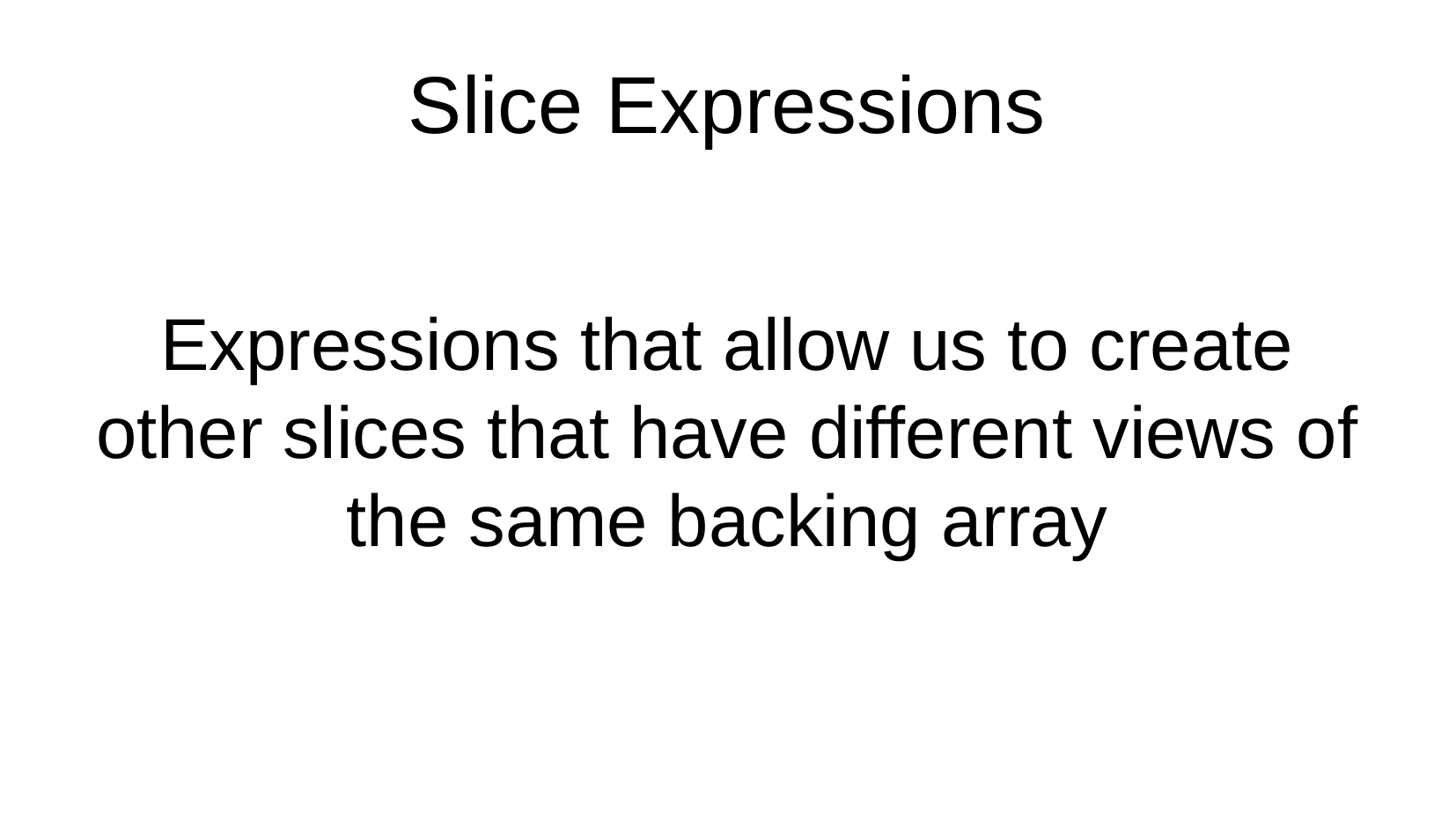

Slice Expressions
Expressions that allow us to create other slices that have different views of the same backing array